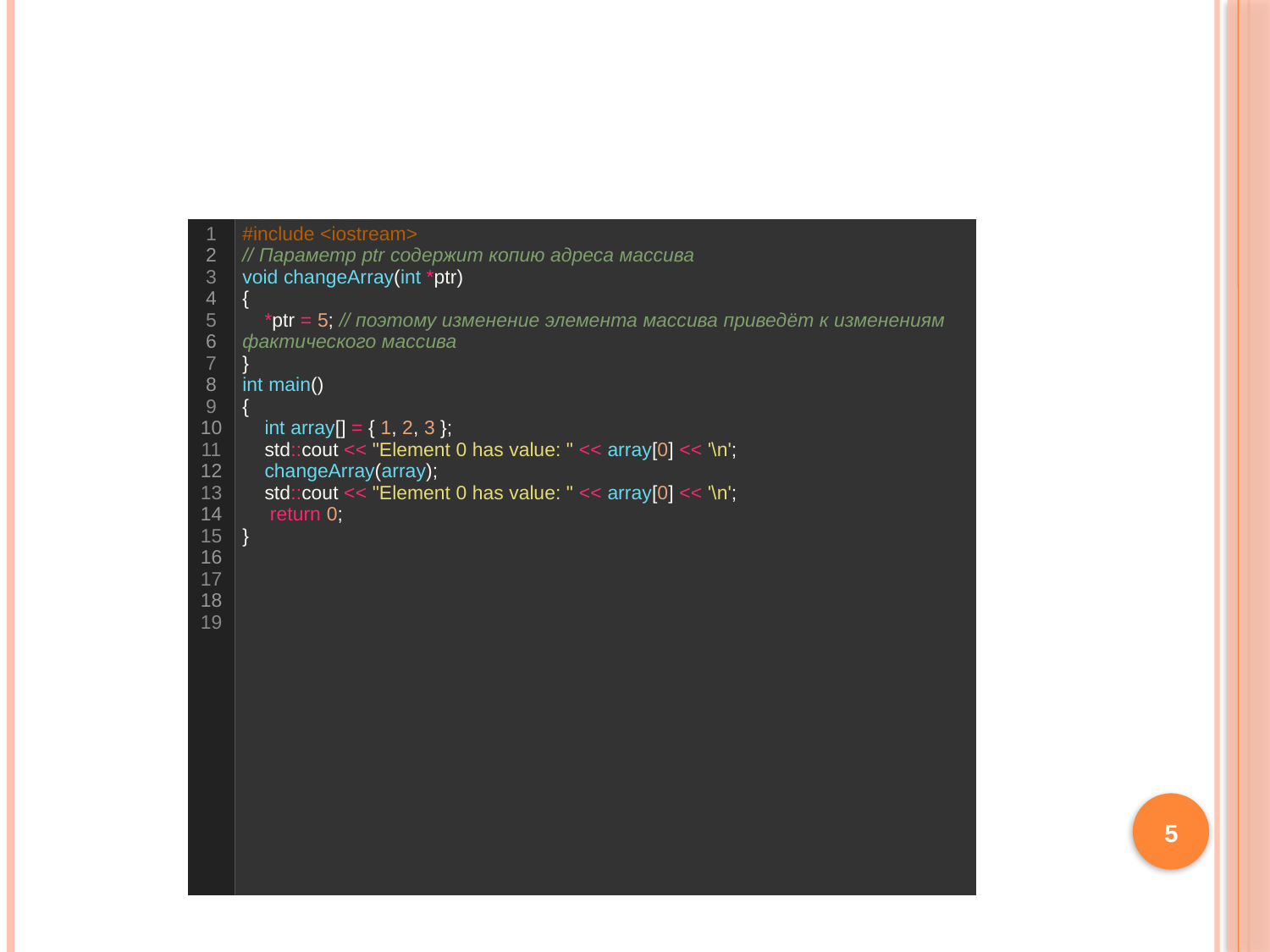

#
| 1 2 3 4 5 6 7 8 9 10 11 12 13 14 15 16 17 18 19 | #include <iostream> // Параметр ptr содержит копию адреса массива void changeArray(int \*ptr) {     \*ptr = 5; // поэтому изменение элемента массива приведёт к изменениям фактического массива } int main() {     int array[] = { 1, 2, 3 };     std::cout << "Element 0 has value: " << array[0] << '\n';     changeArray(array);     std::cout << "Element 0 has value: " << array[0] << '\n';      return 0; } |
| --- | --- |
5